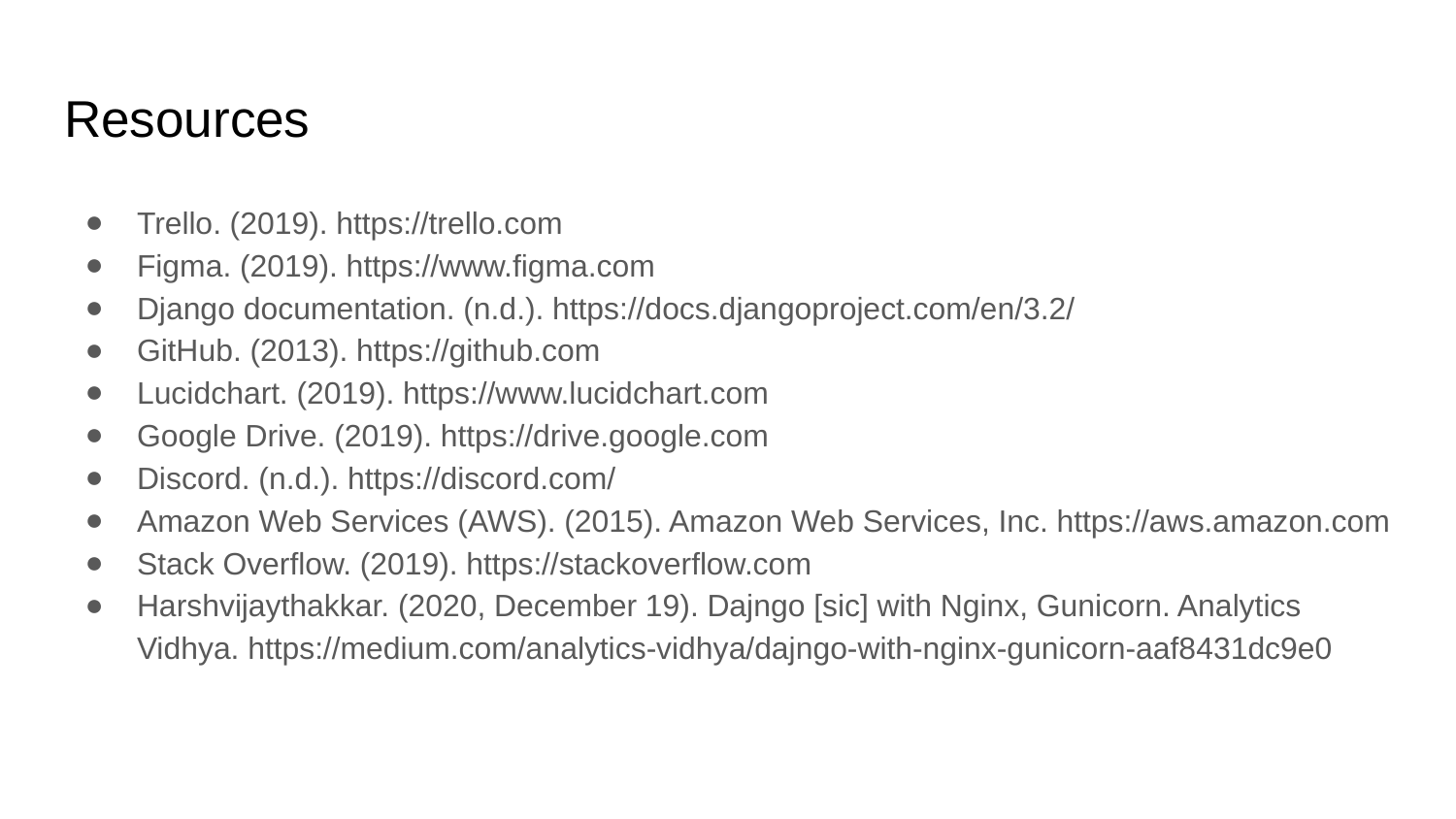

# Resources
Trello. (2019). https://trello.com
Figma. (2019). https://www.figma.com
Django documentation. (n.d.). https://docs.djangoproject.com/en/3.2/
GitHub. (2013). https://github.com
Lucidchart. (2019). https://www.lucidchart.com
Google Drive. (2019). https://drive.google.com
Discord. (n.d.). https://discord.com/
Amazon Web Services (AWS). (2015). Amazon Web Services, Inc. https://aws.amazon.com
Stack Overflow. (2019). https://stackoverflow.com
Harshvijaythakkar. (2020, December 19). Dajngo [sic] with Nginx, Gunicorn. Analytics Vidhya. https://medium.com/analytics-vidhya/dajngo-with-nginx-gunicorn-aaf8431dc9e0